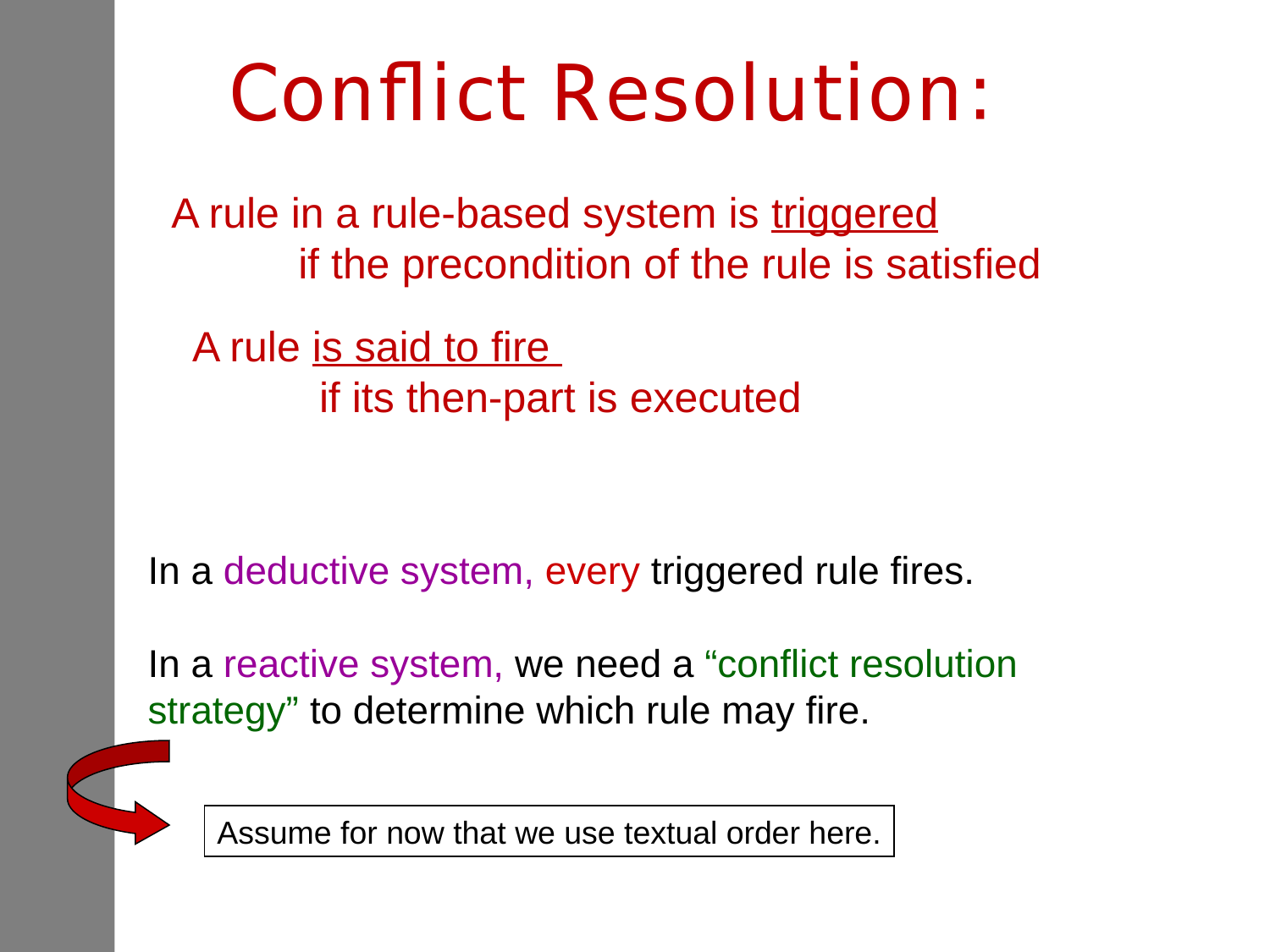

# Conflict Resolution:
A rule in a rule-based system is triggered 			if the precondition of the rule is satisfied

A rule is said to fire
	if its then-part is executed
In a deductive system, every triggered rule fires.

In a reactive system, we need a “conflict resolution strategy” to determine which rule may fire.

Assume for now that we use textual order here.